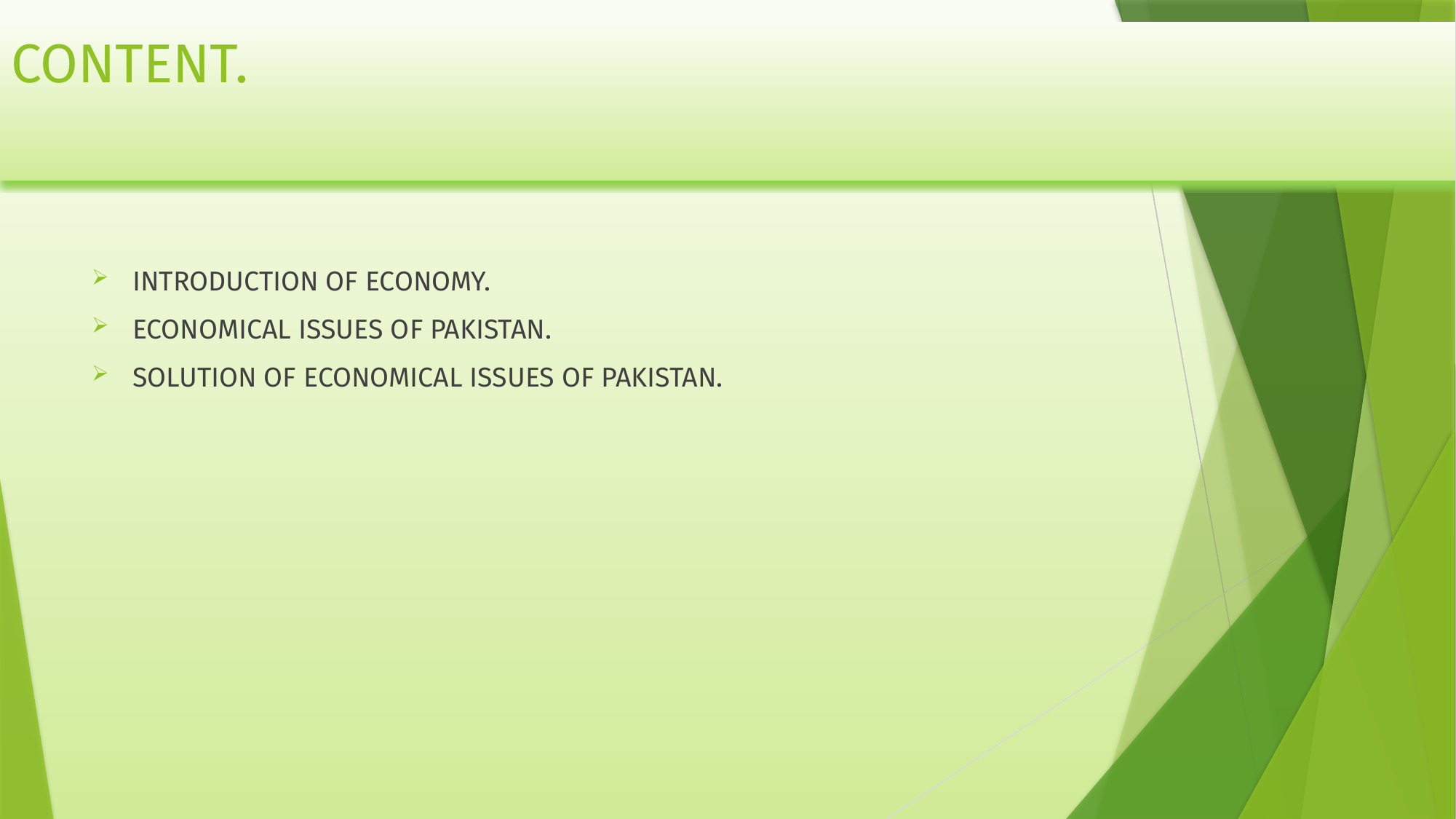

# CONTENT.
INTRODUCTION OF ECONOMY.
ECONOMICAL ISSUES OF PAKISTAN.
SOLUTION OF ECONOMICAL ISSUES OF PAKISTAN.